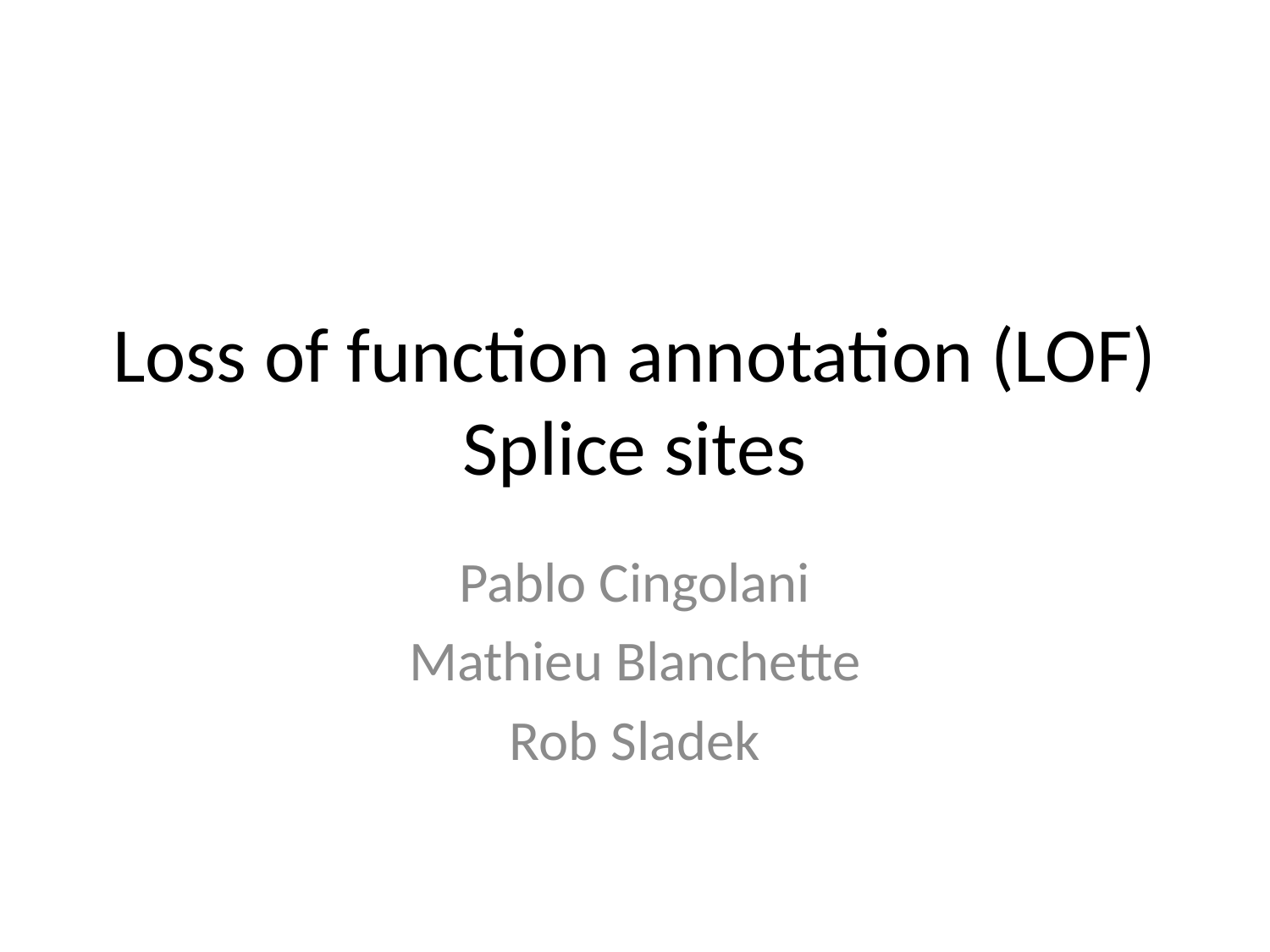

# Loss of function annotation (LOF) Splice sites
Pablo Cingolani
Mathieu Blanchette
Rob Sladek